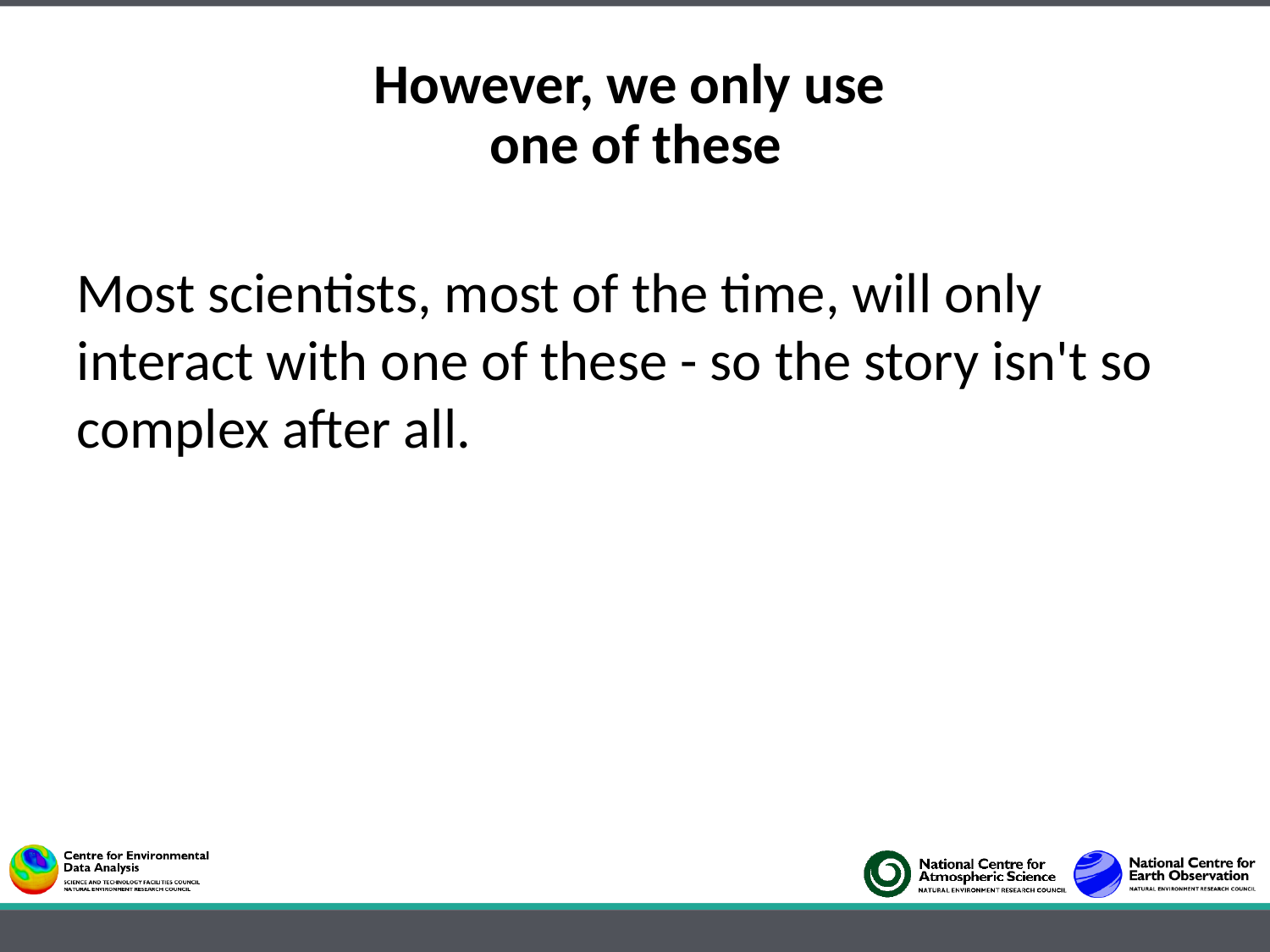

However, we only use
one of these
Most scientists, most of the time, will only interact with one of these - so the story isn't so complex after all.